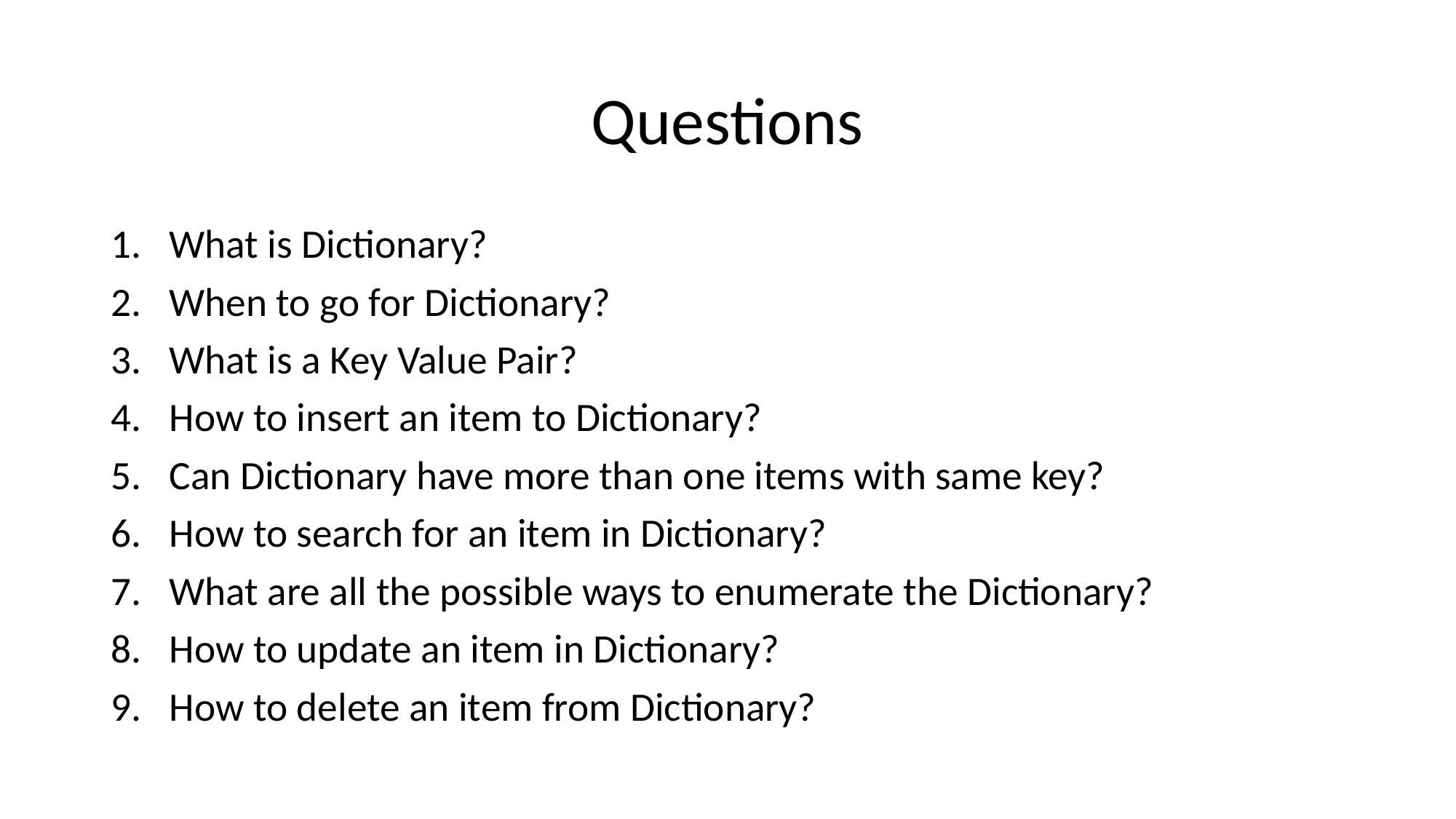

# Questions
What is Dictionary?
When to go for Dictionary?
What is a Key Value Pair?
How to insert an item to Dictionary?
Can Dictionary have more than one items with same key?
How to search for an item in Dictionary?
What are all the possible ways to enumerate the Dictionary?
How to update an item in Dictionary?
How to delete an item from Dictionary?